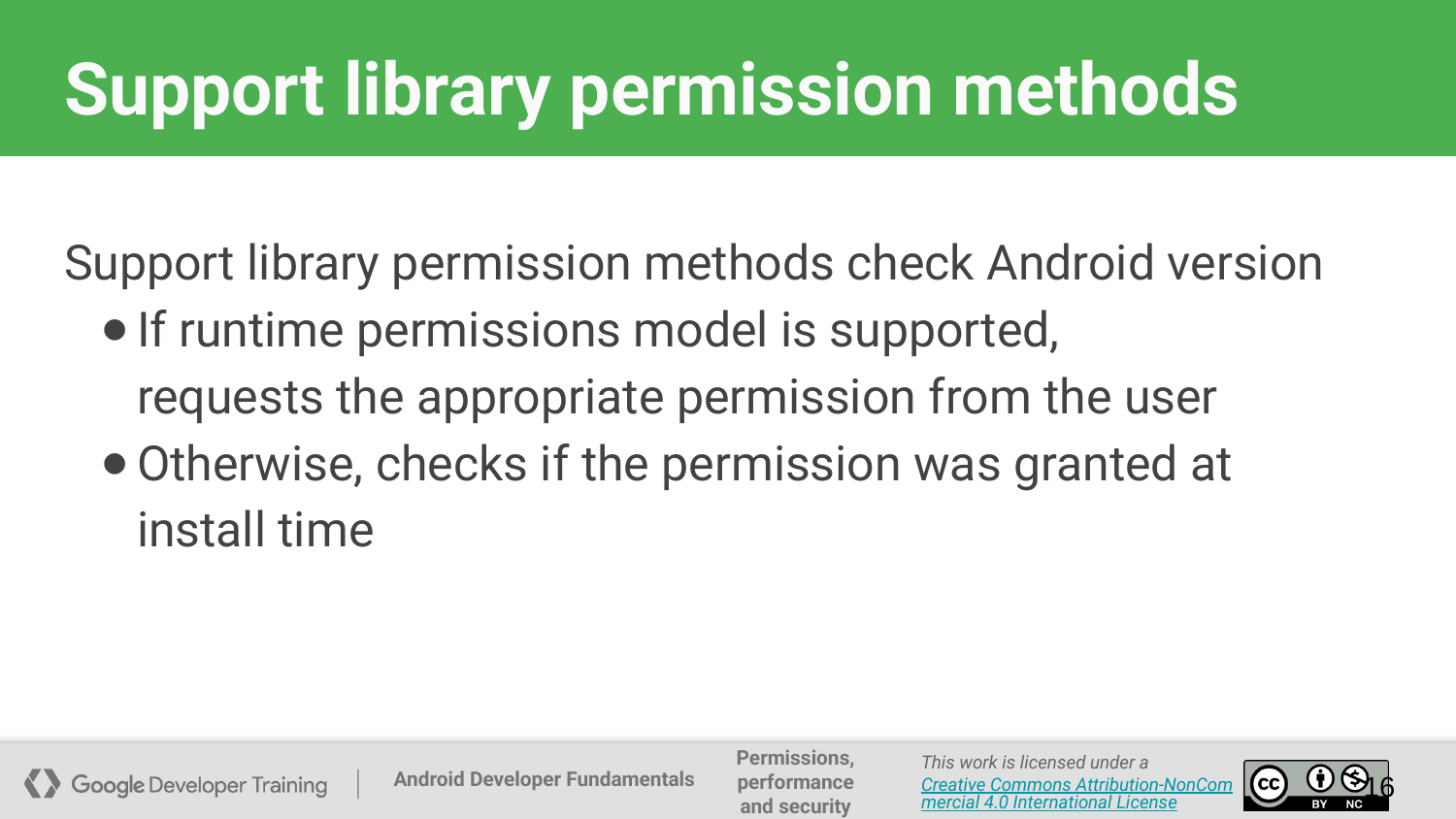

# Support library permission methods
Support library permission methods check Android version
If runtime permissions model is supported,
requests the appropriate permission from the user
Otherwise, checks if the permission was granted at install time
16